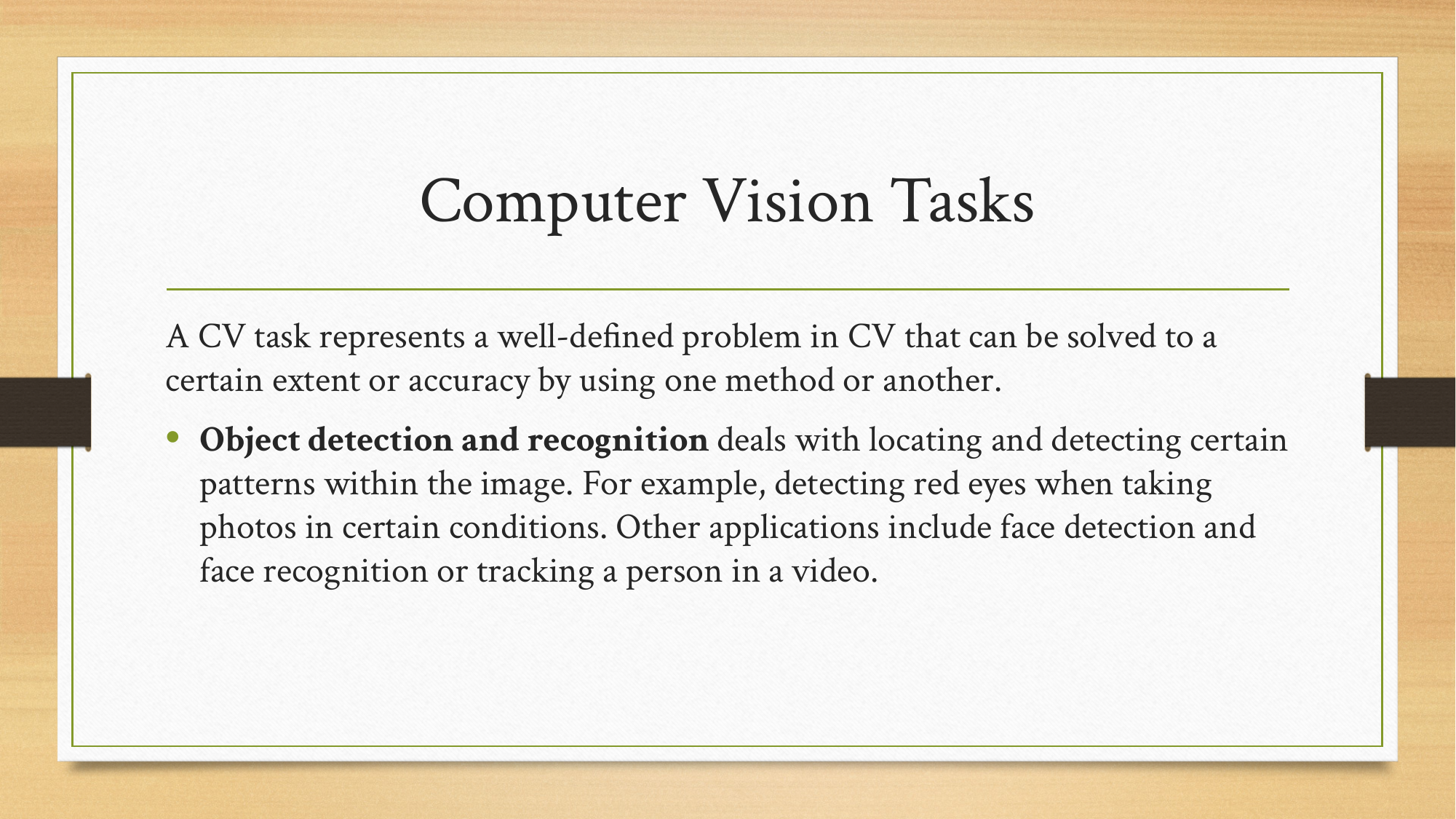

# Computer Vision Tasks
A CV task represents a well-defined problem in CV that can be solved to a certain extent or accuracy by using one method or another.
Object detection and recognition deals with locating and detecting certain patterns within the image. For example, detecting red eyes when taking photos in certain conditions. Other applications include face detection and face recognition or tracking a person in a video.